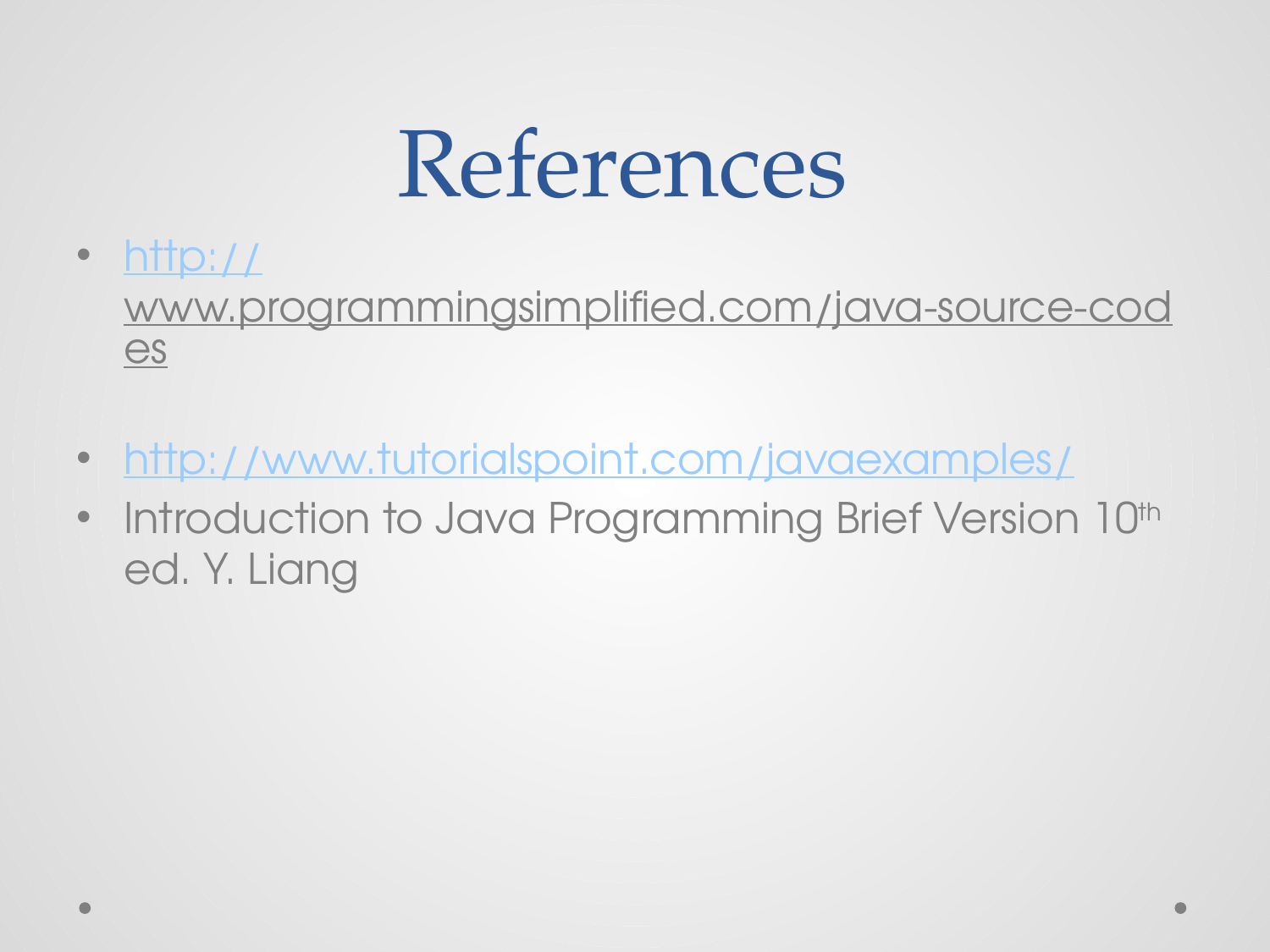

# References
http://www.programmingsimplified.com/java-source-codes
http://www.tutorialspoint.com/javaexamples/
Introduction to Java Programming Brief Version 10th ed. Y. Liang